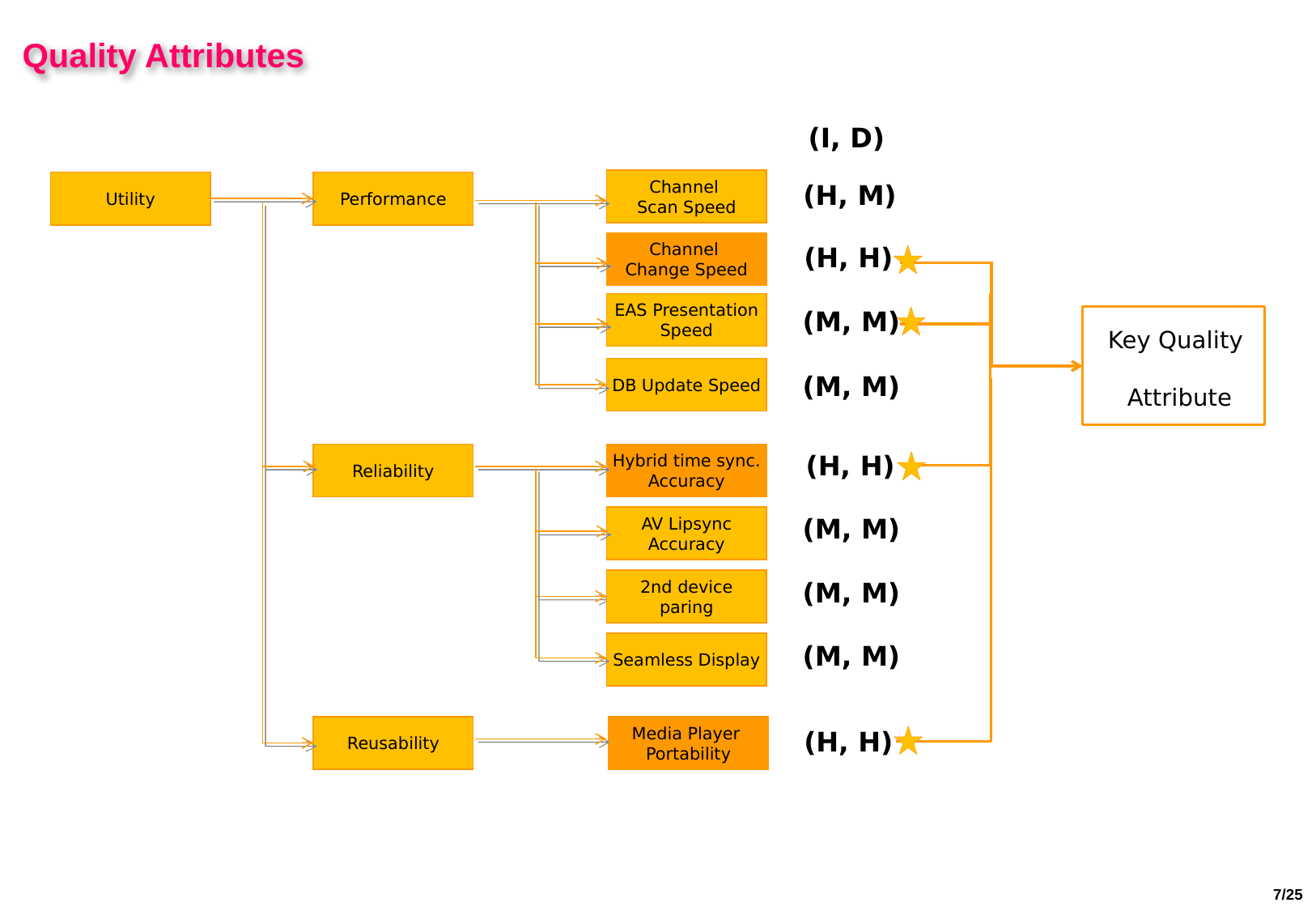

Quality Attributes
(I, D)
Channel
Scan Speed
Utility
Performance
(H, M)
Channel
Change Speed
(H, H)

EAS Presentation
Speed
(M, M)

   Key Quality
      Attribute
DB Update Speed
(M, M)
(H, H)
Reliability
Hybrid time sync.
Accuracy

(M, M)
AV Lipsync
Accuracy
(M, M)
2nd device
paring
Seamless Display
(M, M)
Reusability
Media Player
Portability
(H, H)

7/25